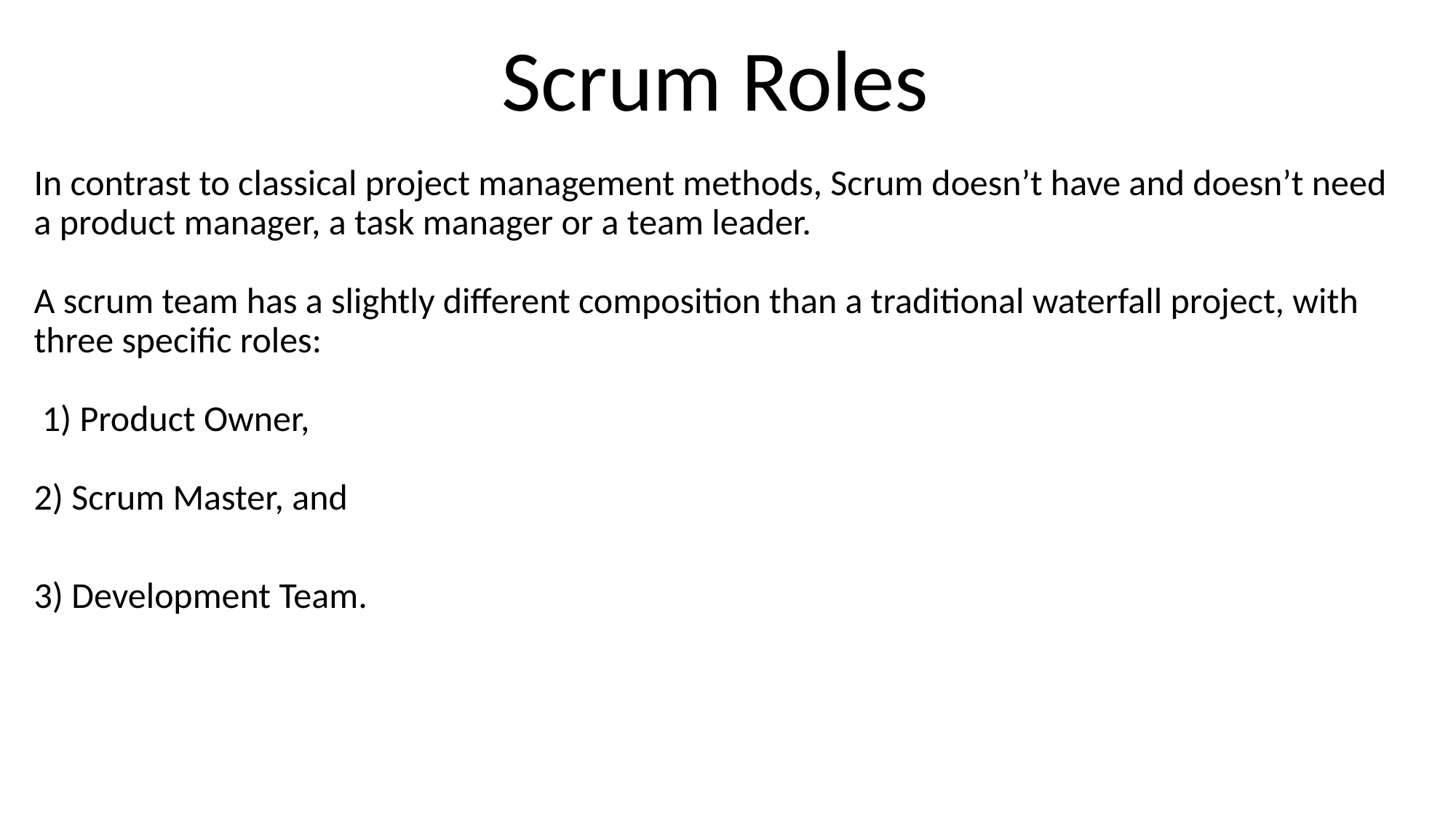

# Scrum Roles
In contrast to classical project management methods, Scrum doesn’t have and doesn’t need a product manager, a task manager or a team leader.
A scrum team has a slightly different composition than a traditional waterfall project, with three specific roles:
 1) Product Owner,
2) Scrum Master, and
3) Development Team.